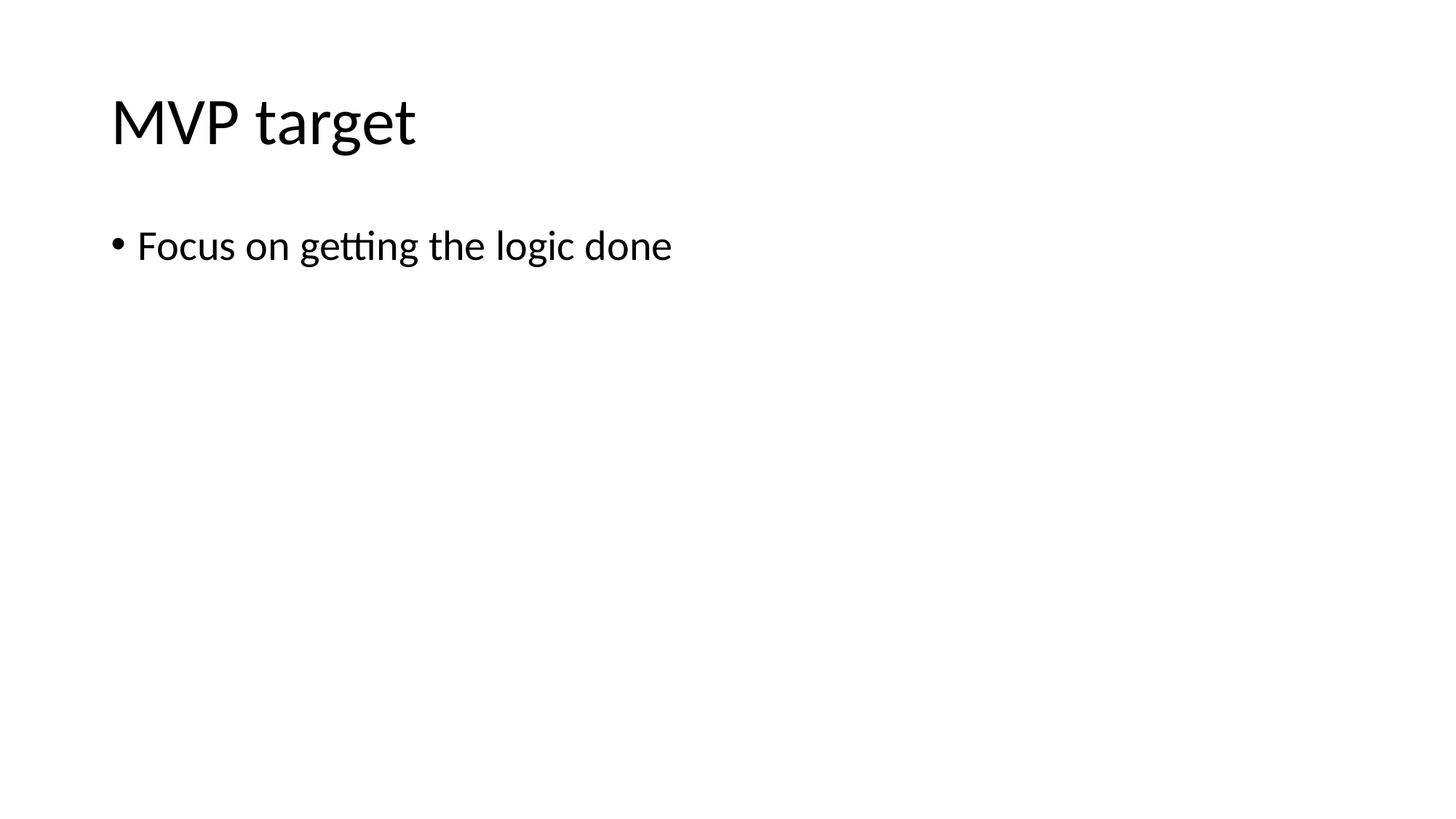

# MVP target
Focus on getting the logic done